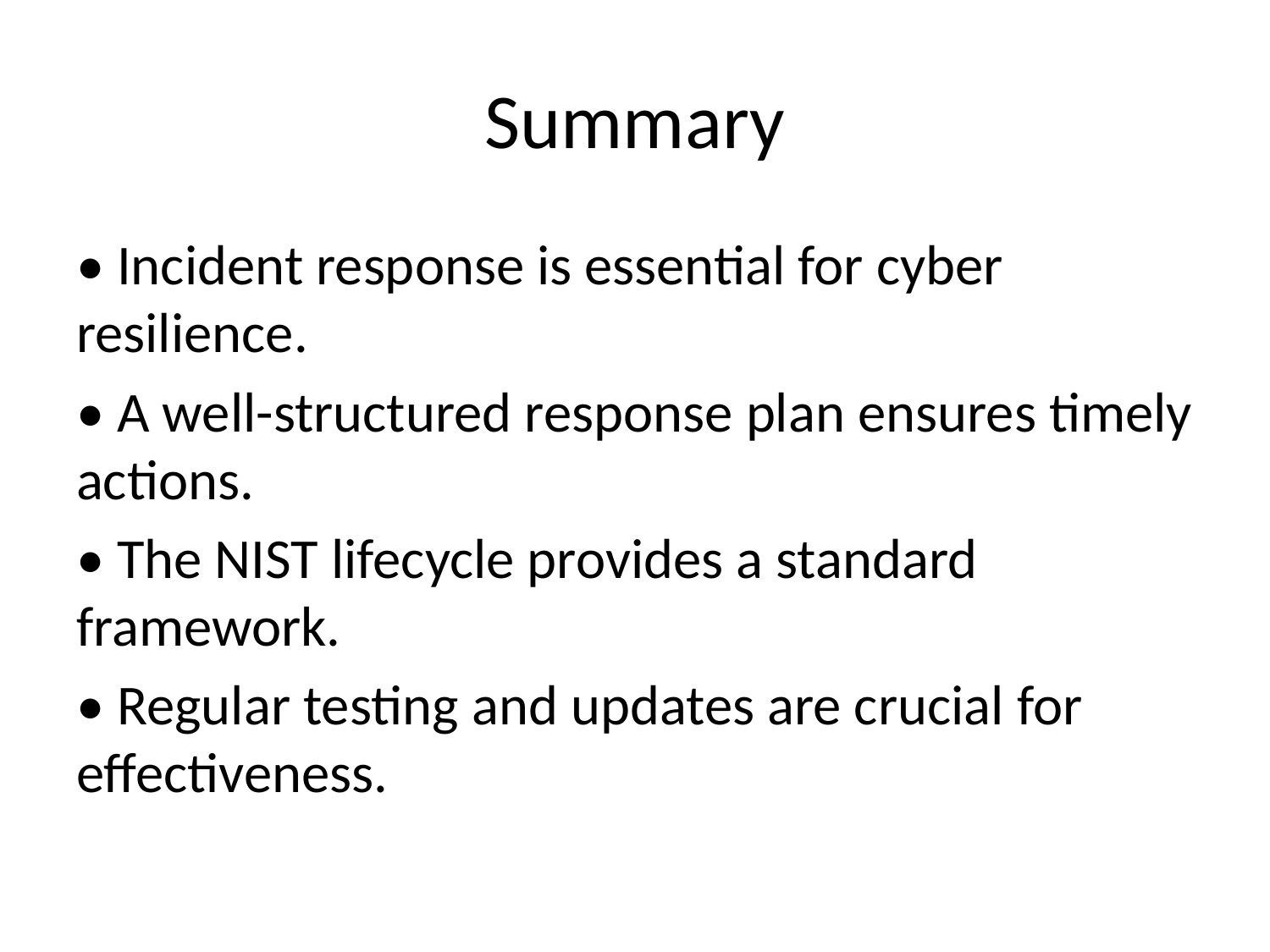

# Summary
• Incident response is essential for cyber resilience.
• A well-structured response plan ensures timely actions.
• The NIST lifecycle provides a standard framework.
• Regular testing and updates are crucial for effectiveness.